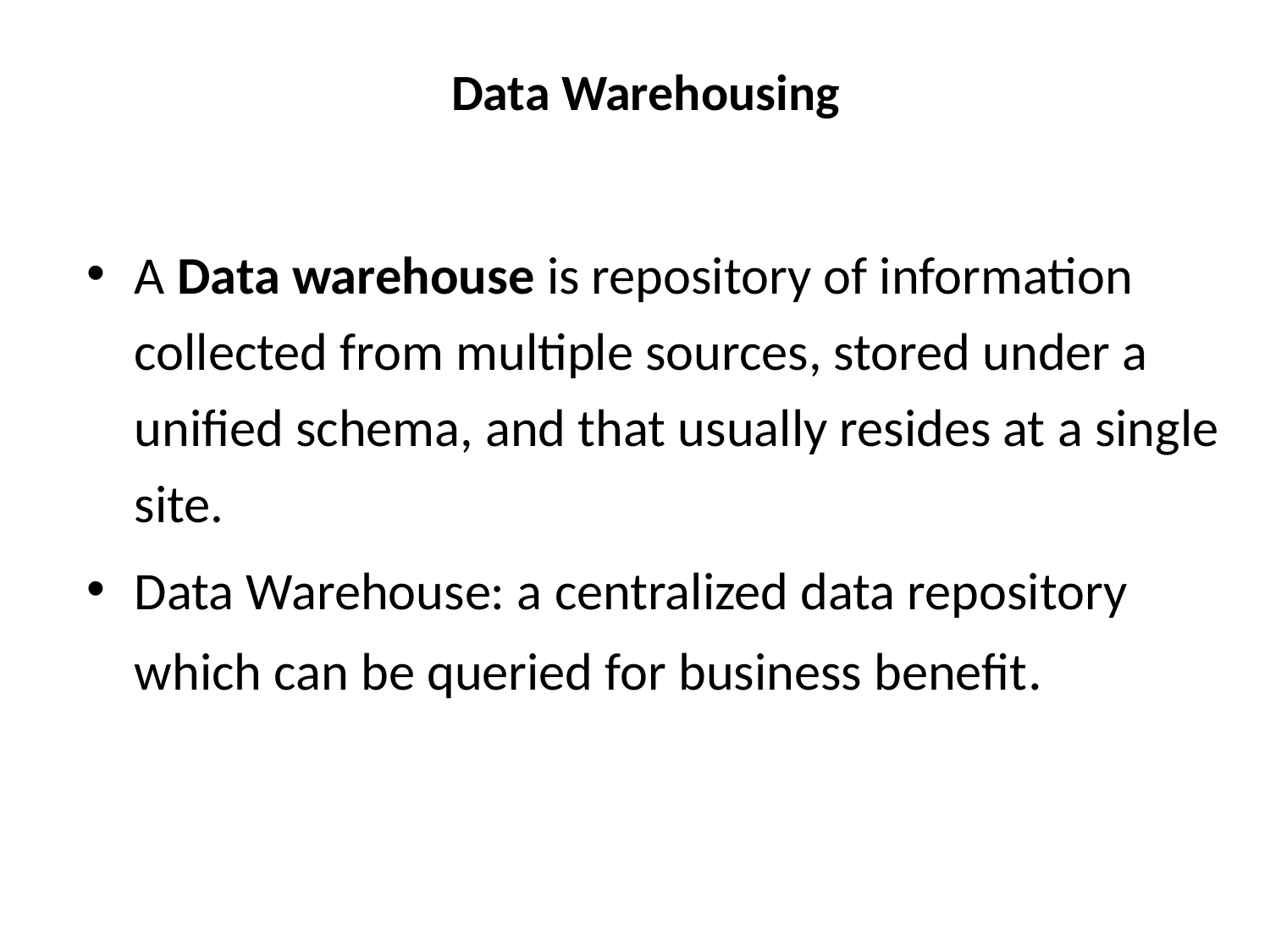

# Data Warehousing
A Data warehouse is repository of information collected from multiple sources, stored under a unified schema, and that usually resides at a single site.
Data Warehouse: a centralized data repository which can be queried for business benefit.